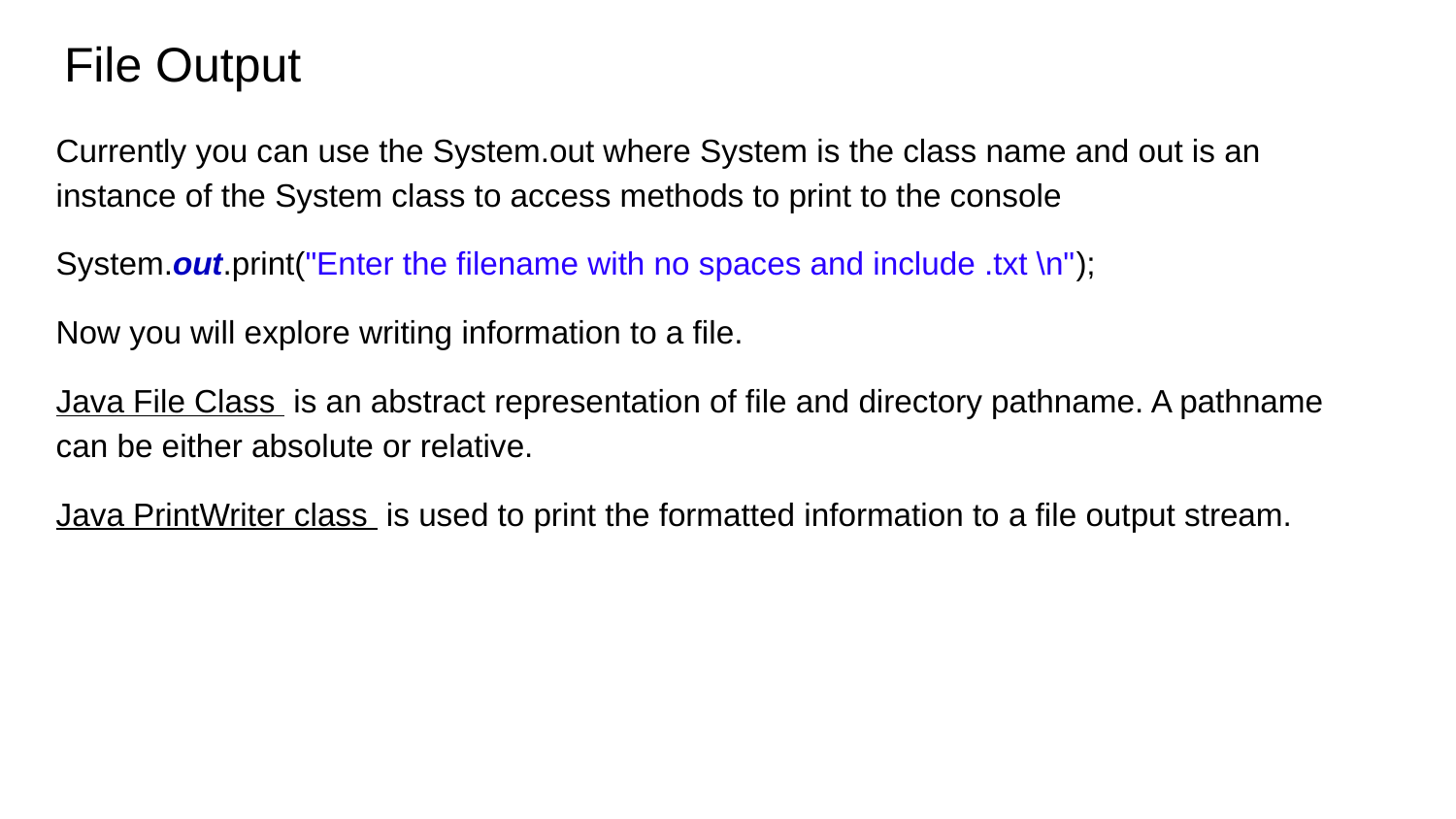

# File Output
Currently you can use the System.out where System is the class name and out is an instance of the System class to access methods to print to the console
System.out.print("Enter the filename with no spaces and include .txt \n");
Now you will explore writing information to a file.
Java File Class  is an abstract representation of file and directory pathname. A pathname can be either absolute or relative.
Java PrintWriter class  is used to print the formatted information to a file output stream.